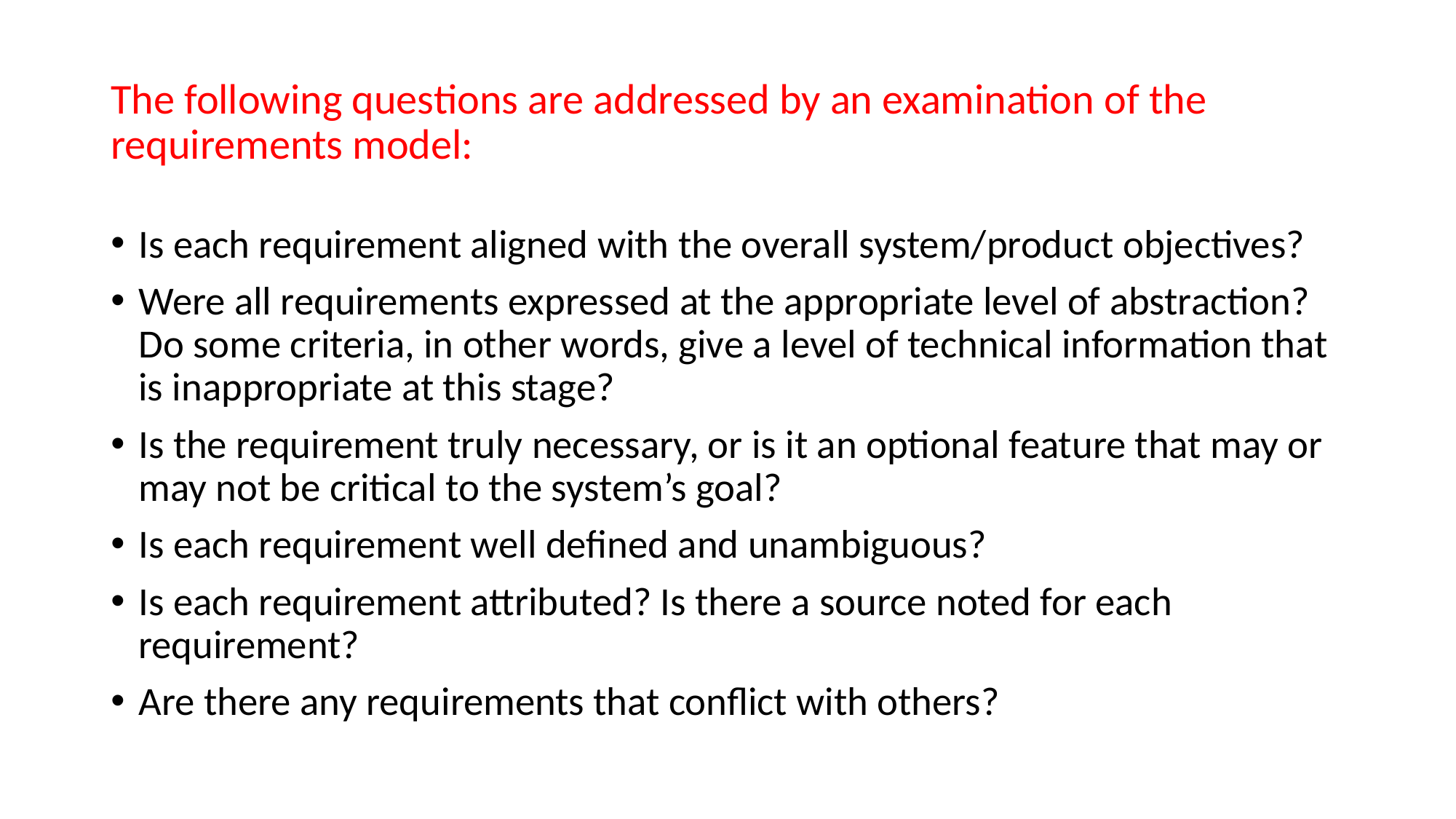

# The following questions are addressed by an examination of the requirements model:
Is each requirement aligned with the overall system/product objectives?
Were all requirements expressed at the appropriate level of abstraction? Do some criteria, in other words, give a level of technical information that is inappropriate at this stage?
Is the requirement truly necessary, or is it an optional feature that may or may not be critical to the system’s goal?
Is each requirement well defined and unambiguous?
Is each requirement attributed? Is there a source noted for each requirement?
Are there any requirements that conflict with others?